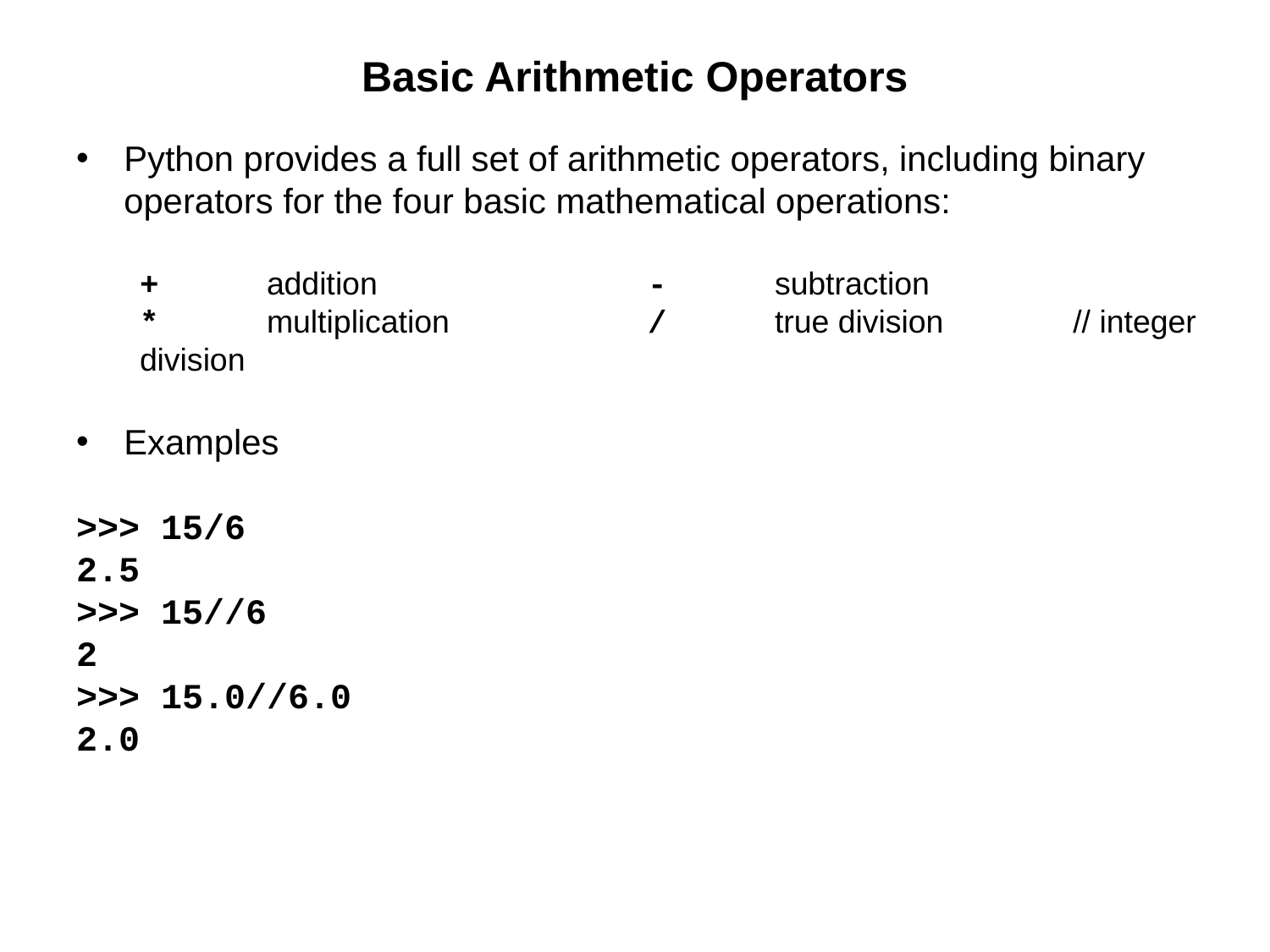

# Basic Arithmetic Operators
Python provides a full set of arithmetic operators, including binary operators for the four basic mathematical operations:
+ 	addition			- 	subtraction
* 	multiplication		/ 	true division 	     // integer division
Examples
>>> 15/6
2.5
>>> 15//6
2
>>> 15.0//6.0
2.0